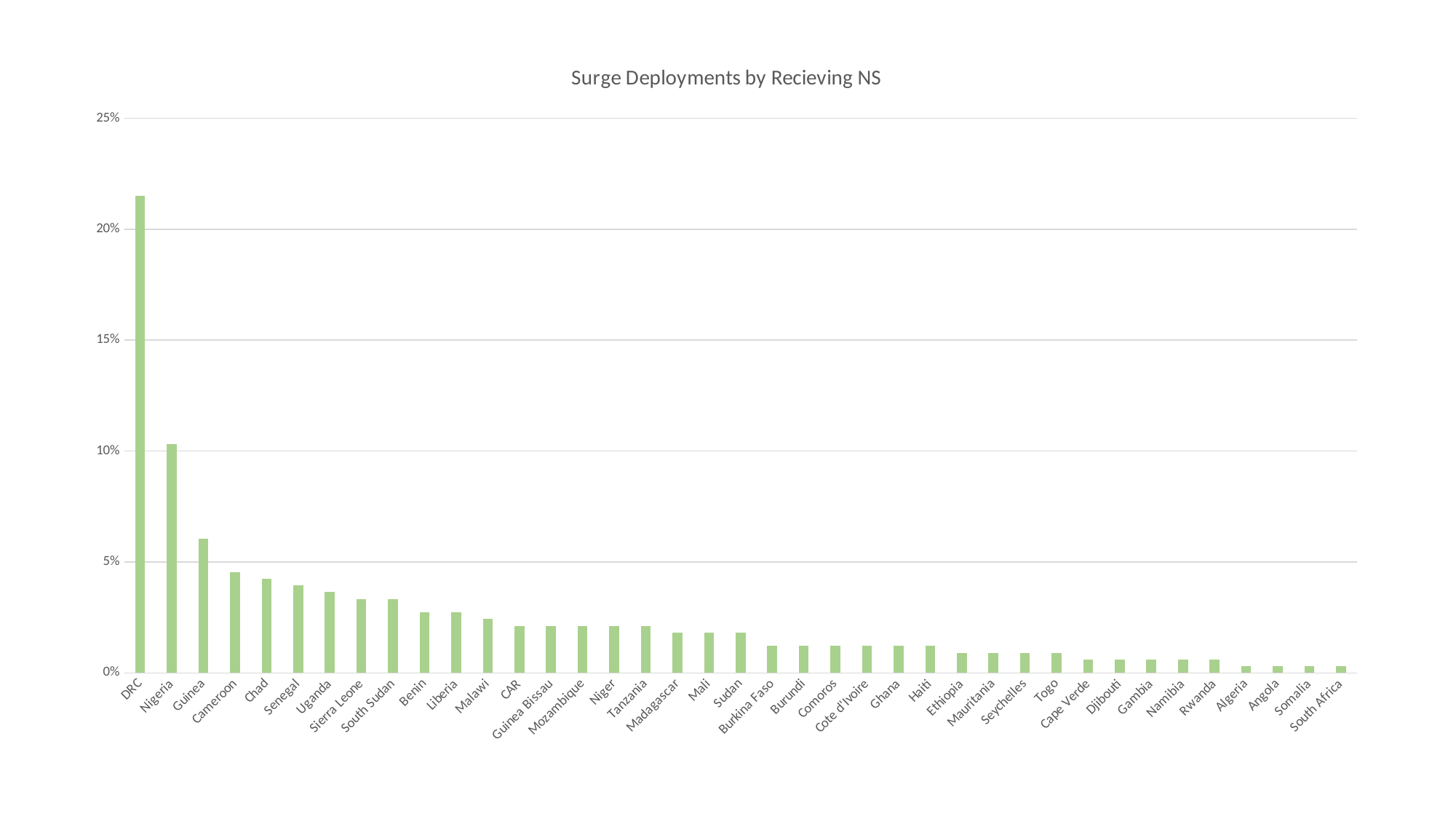

### Chart: Surge Deployments by Recieving NS

| Category |  |
|---|---|
| DRC | 0.21515151515151515 |
| Nigeria | 0.10303030303030303 |
| Guinea | 0.06060606060606061 |
| Cameroon | 0.045454545454545456 |
| Chad | 0.04242424242424243 |
| Senegal | 0.03939393939393939 |
| Uganda | 0.03636363636363636 |
| Sierra Leone | 0.03333333333333333 |
| South Sudan | 0.03333333333333333 |
| Benin | 0.02727272727272727 |
| Liberia | 0.02727272727272727 |
| Malawi | 0.024242424242424242 |
| CAR | 0.021212121212121213 |
| Guinea Bissau | 0.021212121212121213 |
| Mozambique | 0.021212121212121213 |
| Niger | 0.021212121212121213 |
| Tanzania | 0.021212121212121213 |
| Madagascar | 0.01818181818181818 |
| Mali | 0.01818181818181818 |
| Sudan | 0.01818181818181818 |
| Burkina Faso | 0.012121212121212121 |
| Burundi | 0.012121212121212121 |
| Comoros | 0.012121212121212121 |
| Cote d'Ivoire | 0.012121212121212121 |
| Ghana | 0.012121212121212121 |
| Haiti | 0.012121212121212121 |
| Ethiopia | 0.00909090909090909 |
| Mauritania | 0.00909090909090909 |
| Seychelles | 0.00909090909090909 |
| Togo | 0.00909090909090909 |
| Cape Verde | 0.006060606060606061 |
| Djibouti | 0.006060606060606061 |
| Gambia | 0.006060606060606061 |
| Namibia | 0.006060606060606061 |
| Rwanda | 0.006060606060606061 |
| Algeria | 0.0030303030303030303 |
| Angola | 0.0030303030303030303 |
| Somalia | 0.0030303030303030303 |
| South Africa | 0.0030303030303030303 |